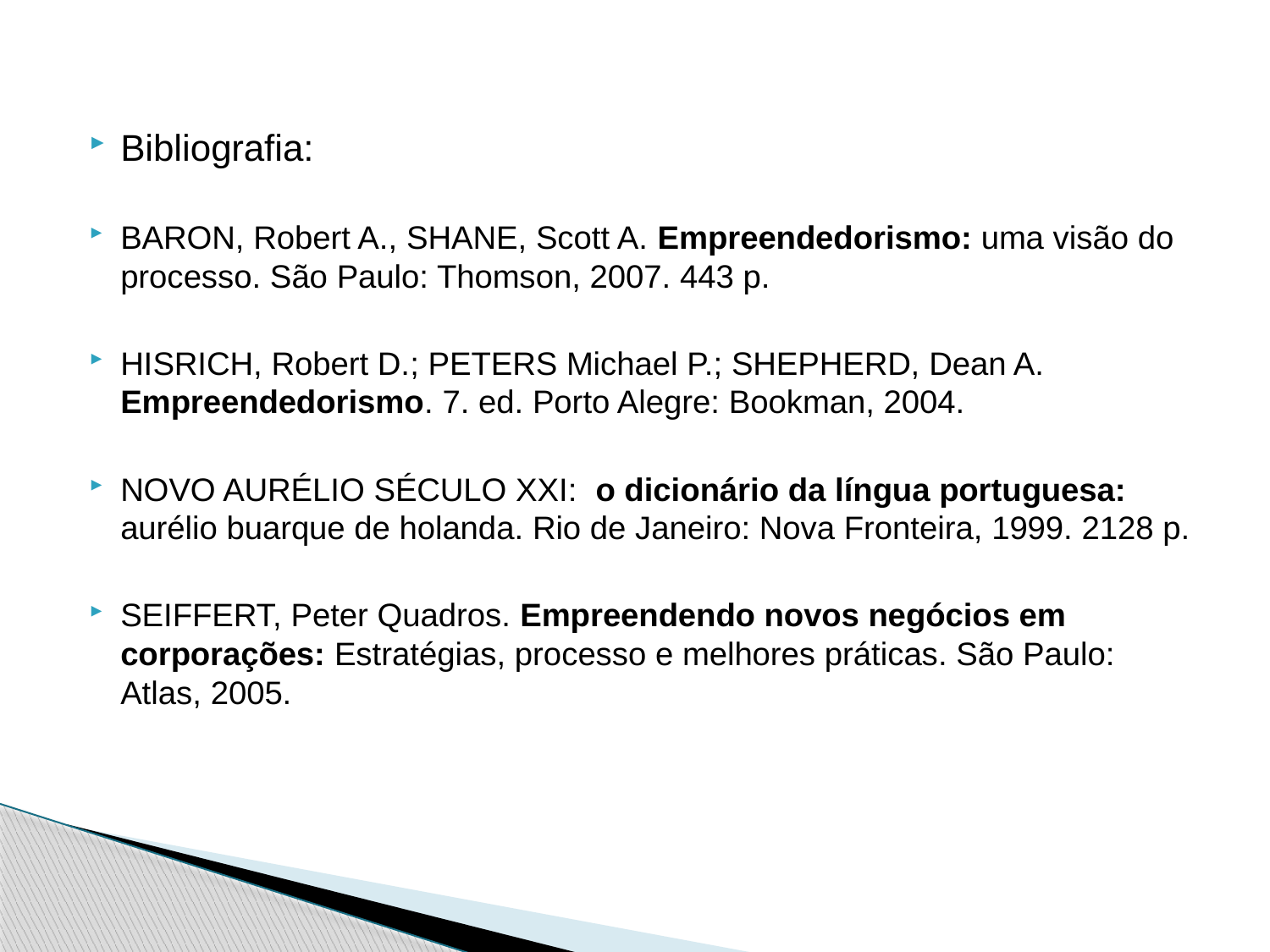

Bibliografia:

BARON, Robert A., SHANE, Scott A. Empreendedorismo: uma visão do processo. São Paulo: Thomson, 2007. 443 p.

HISRICH, Robert D.; PETERS Michael P.; SHEPHERD, Dean A. Empreendedorismo. 7. ed. Porto Alegre: Bookman, 2004.

NOVO AURÉLIO SÉCULO XXI:  o dicionário da língua portuguesa: aurélio buarque de holanda. Rio de Janeiro: Nova Fronteira, 1999. 2128 p.

SEIFFERT, Peter Quadros. Empreendendo novos negócios em corporações: Estratégias, processo e melhores práticas. São Paulo: Atlas, 2005.